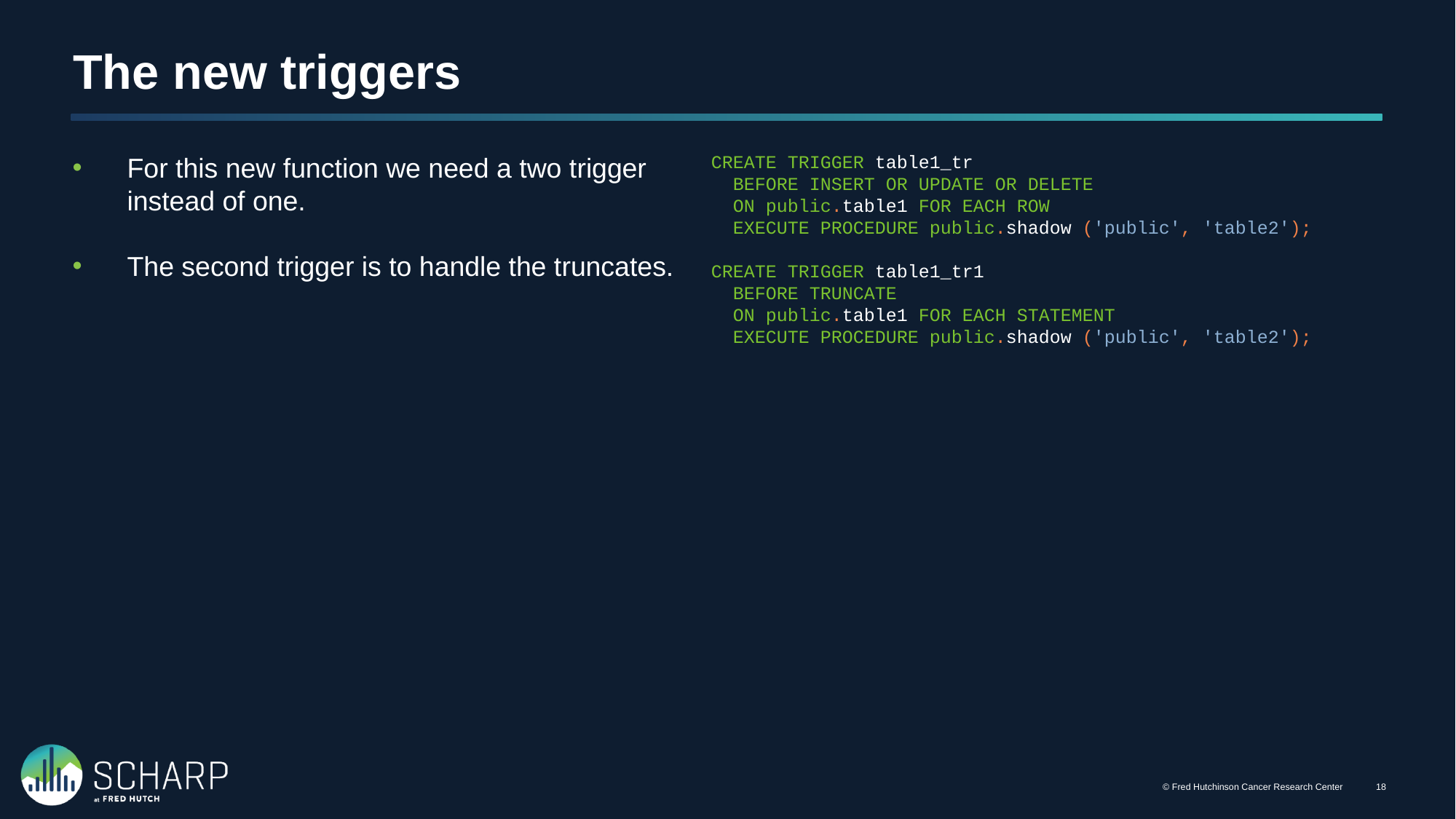

# The new triggers
For this new function we need a two trigger instead of one.

The second trigger is to handle the truncates.

CREATE TRIGGER table1_tr
  BEFORE INSERT OR UPDATE OR DELETE
  ON public.table1 FOR EACH ROW
  EXECUTE PROCEDURE public.shadow ('public', 'table2');

CREATE TRIGGER table1_tr1
  BEFORE TRUNCATE
  ON public.table1 FOR EACH STATEMENT
  EXECUTE PROCEDURE public.shadow ('public', 'table2');
© Fred Hutchinson Cancer Research Center
18